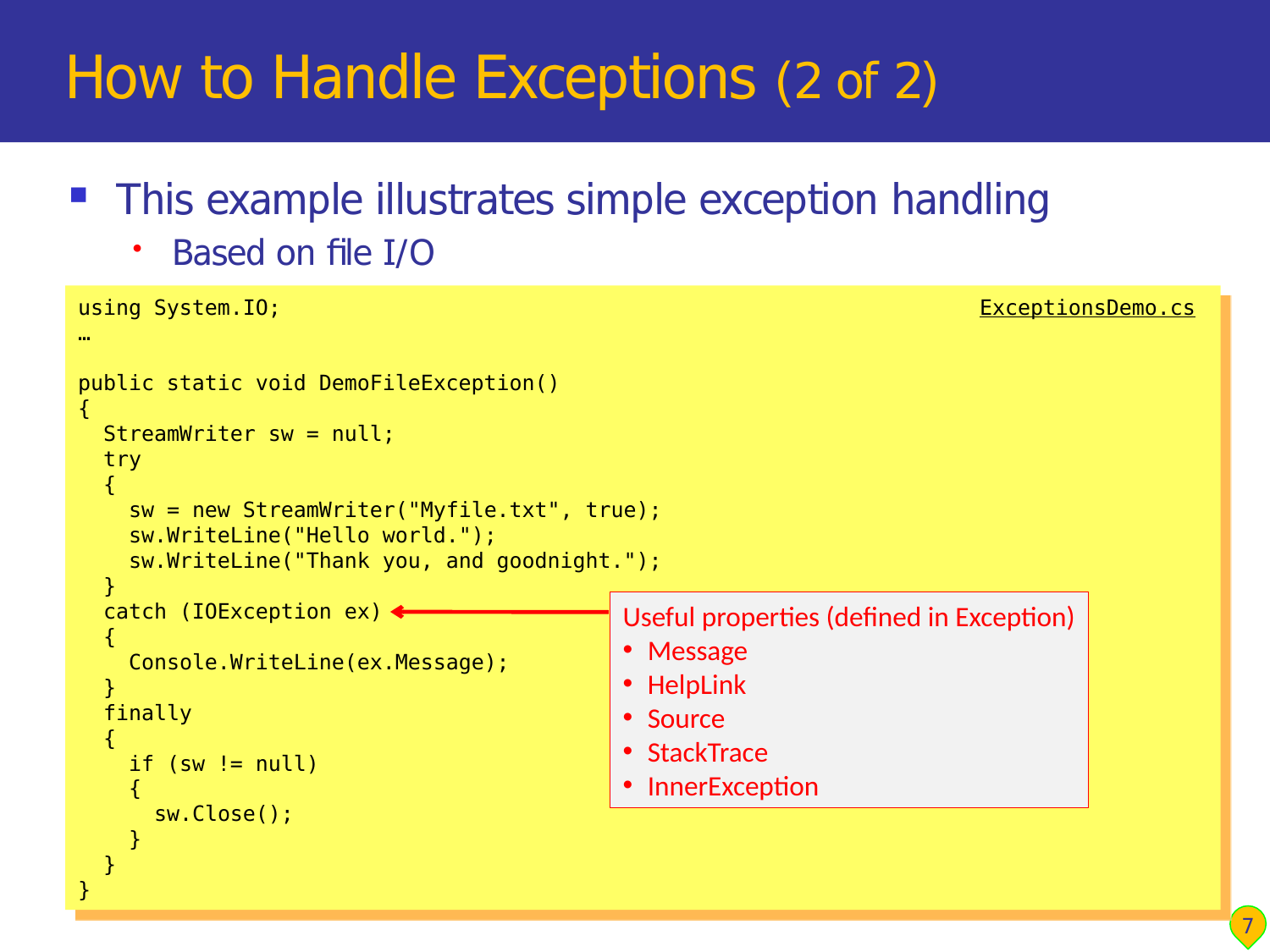

# How to Handle Exceptions (2 of 2)
This example illustrates simple exception handling
Based on file I/O
using System.IO;                                                       ExceptionsDemo.cs
…

public static void DemoFileException()
{
  StreamWriter sw = null;
  try
  {
    sw = new StreamWriter("Myfile.txt", true);
    sw.WriteLine("Hello world.");
    sw.WriteLine("Thank you, and goodnight.");
  }
  catch (IOException ex)
  {
    Console.WriteLine(ex.Message);
  }
  finally
  {
    if (sw != null)
    {
      sw.Close();
    }
  }
}
Useful properties (defined in Exception)
Message
HelpLink
Source
StackTrace
InnerException
7